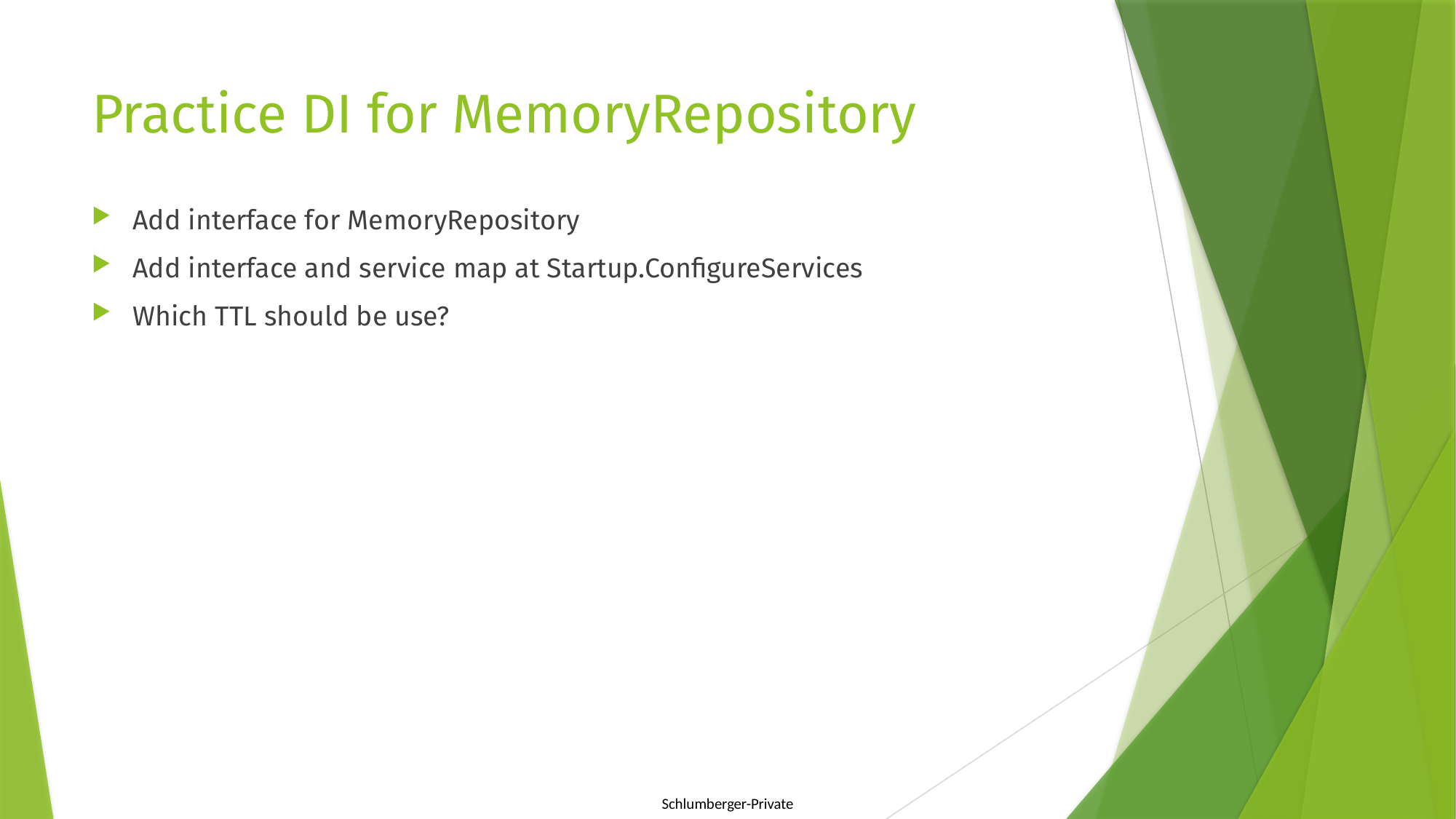

# Practice DI for MemoryRepository
Add interface for MemoryRepository
Add interface and service map at Startup.ConfigureServices
Which TTL should be use?